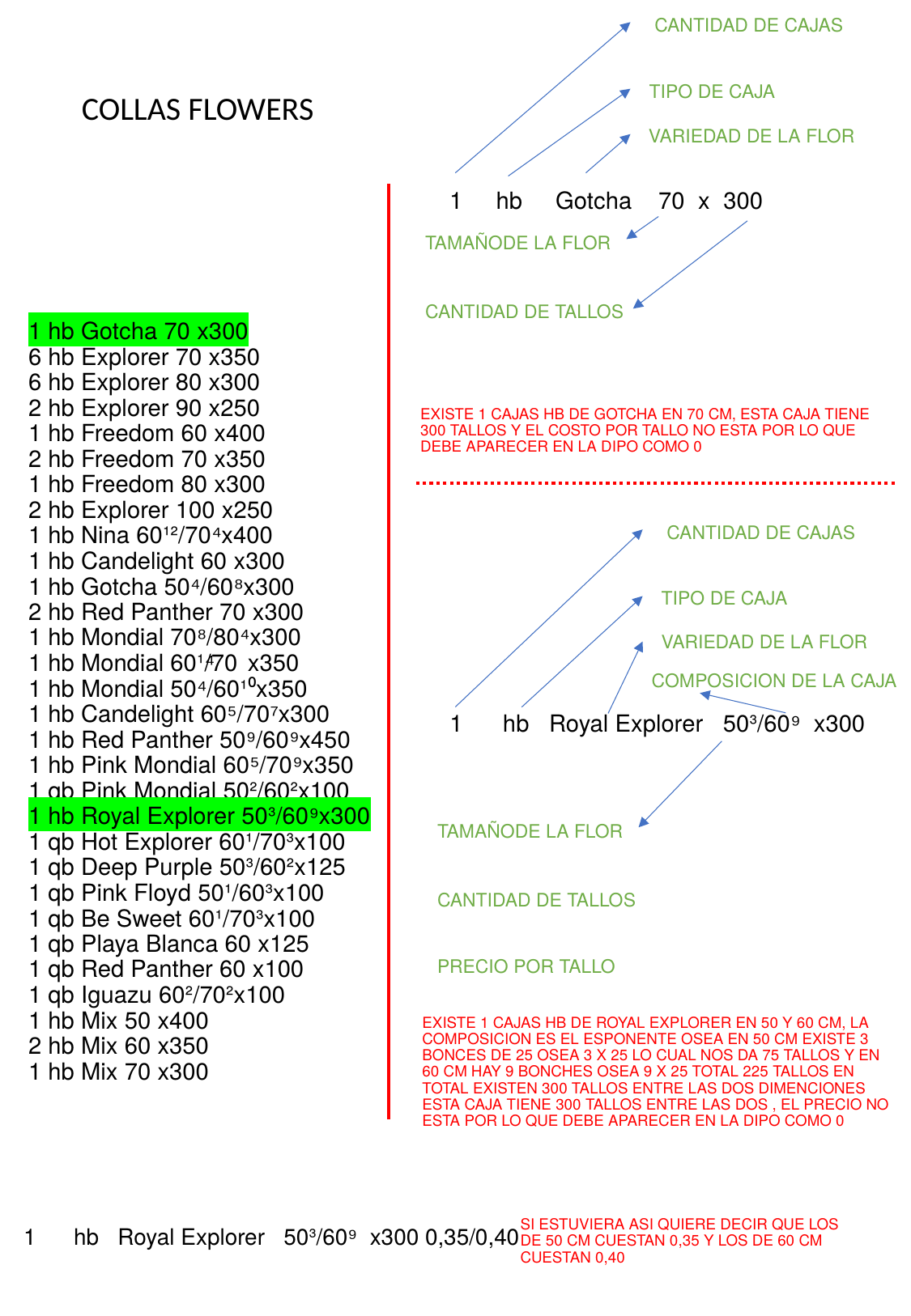

CANTIDAD DE CAJAS
# COLLAS FLOWERS
TIPO DE CAJA
1     hb     Gotcha    70  x  300
VARIEDAD DE LA FLOR
1 hb Gotcha 70 x300
6 hb Explorer 70 x350
6 hb Explorer 80 x300
2 hb Explorer 90 x250
1 hb Freedom 60 x400
2 hb Freedom 70 x350
1 hb Freedom 80 x300
2 hb Explorer 100 x250
1 hb Nina 60¹²/70⁴x400
1 hb Candelight 60 x300
1 hb Gotcha 50⁴/60⁸x300
2 hb Red Panther 70 x300
1 hb Mondial 70⁸/80⁴x300
1 hb Mondial 60¹⁰/70⁴x350
1 hb Mondial 50⁴/60¹⁰x350
1 hb Candelight 60⁵/70⁷x300
1 hb Red Panther 50⁹/60⁹x450
1 hb Pink Mondial 60⁵/70⁹x350
1 qb Pink Mondial 50²/60²x100
1 hb Royal Explorer 50³/60⁹x300
1 qb Hot Explorer 60¹/70³x100
1 qb Deep Purple 50³/60²x125
1 qb Pink Floyd 50¹/60³x100
1 qb Be Sweet 60¹/70³x100
1 qb Playa Blanca 60 x125
1 qb Red Panther 60 x100
1 qb Iguazu 60²/70²x100
1 hb Mix 50 x400
2 hb Mix 60 x350
1 hb Mix 70 x300

TAMAÑODE LA FLOR
CANTIDAD DE TALLOS
EXISTE 1 CAJAS HB DE GOTCHA EN 70 CM, ESTA CAJA TIENE 300 TALLOS Y EL COSTO POR TALLO NO ESTA POR LO QUE DEBE APARECER EN LA DIPO COMO 0
CANTIDAD DE CAJAS
TIPO DE CAJA
VARIEDAD DE LA FLOR
COMPOSICION DE LA CAJA
1      hb   Royal Explorer   50³/60⁹  x300
TAMAÑODE LA FLOR
CANTIDAD DE TALLOS
PRECIO POR TALLO
EXISTE 1 CAJAS HB DE ROYAL EXPLORER EN 50 Y 60 CM, LA COMPOSICION ES EL ESPONENTE OSEA EN 50 CM EXISTE 3 BONCES DE 25 OSEA 3 X 25 LO CUAL NOS DA 75 TALLOS Y EN 60 CM HAY 9 BONCHES OSEA 9 X 25 TOTAL 225 TALLOS EN TOTAL EXISTEN 300 TALLOS ENTRE LAS DOS DIMENCIONES
ESTA CAJA TIENE 300 TALLOS ENTRE LAS DOS , EL PRECIO NO ESTA POR LO QUE DEBE APARECER EN LA DIPO COMO 0
SI ESTUVIERA ASI QUIERE DECIR QUE LOS DE 50 CM CUESTAN 0,35 Y LOS DE 60 CM CUESTAN 0,40
1      hb   Royal Explorer   50³/60⁹  x300 0,35/0,40